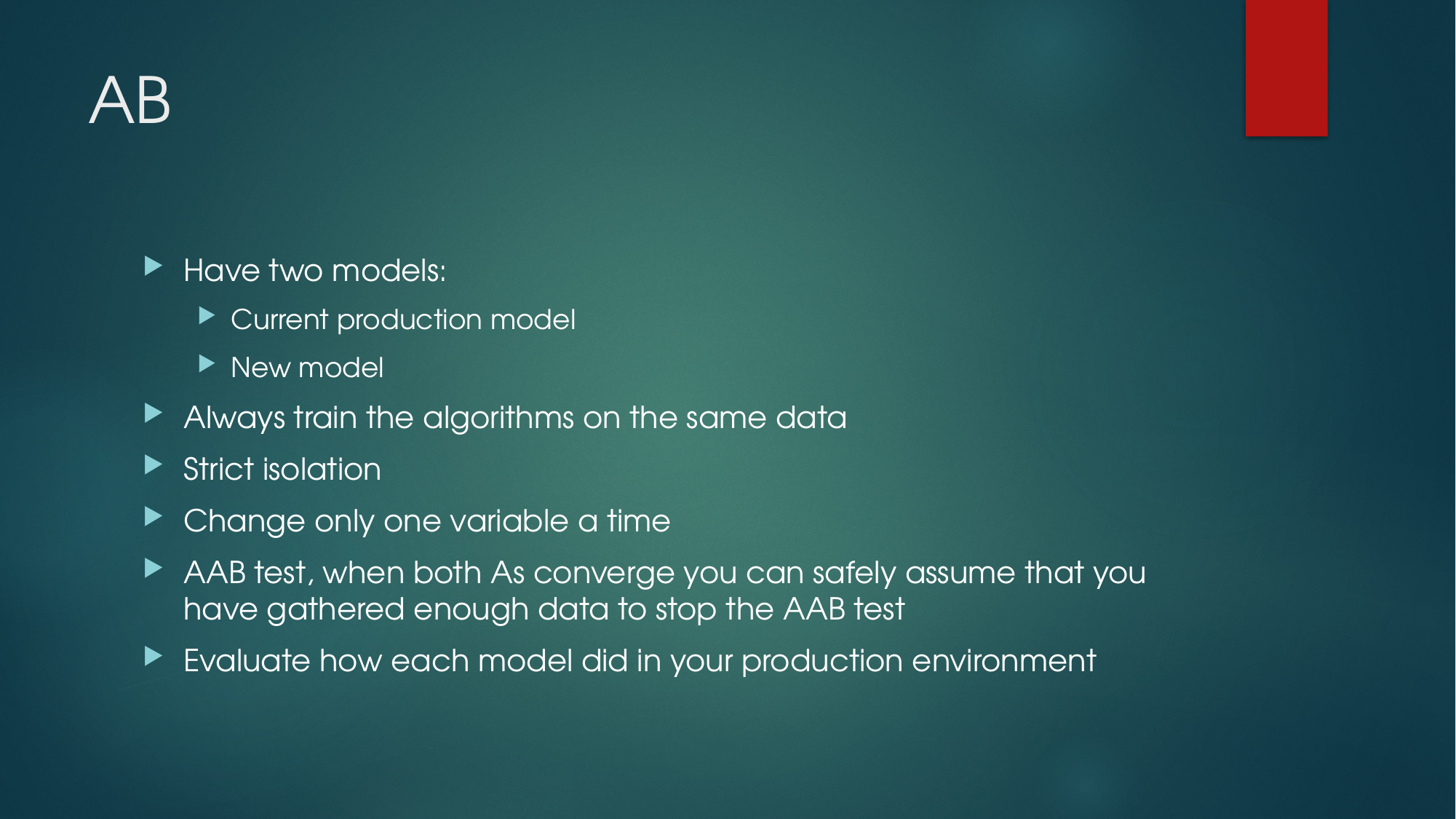

# AB
Have two models:
Current production model
New model
Always train the algorithms on the same data
Strict isolation
Change only one variable a time
AAB test, when both As converge you can safely assume that you have gathered enough data to stop the AAB test
Evaluate how each model did in your production environment